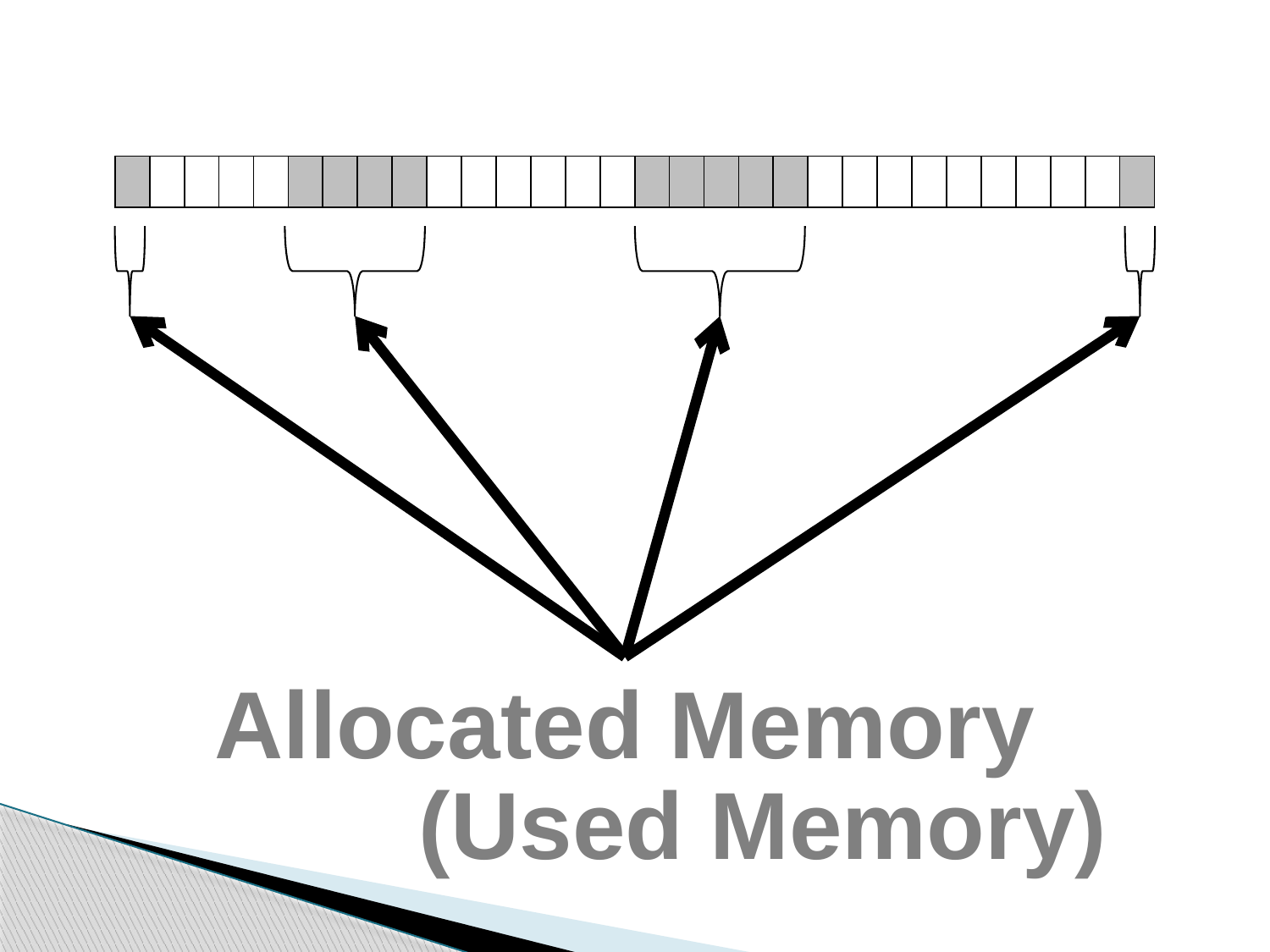

|  |  |  |  |  |  |  |  |  |  |  |  |  |  |  |  |  |  |  |  |  |  |  |  |  |  |  |  |  |  |
| --- | --- | --- | --- | --- | --- | --- | --- | --- | --- | --- | --- | --- | --- | --- | --- | --- | --- | --- | --- | --- | --- | --- | --- | --- | --- | --- | --- | --- | --- |

Allocated Memory
(Used Memory)